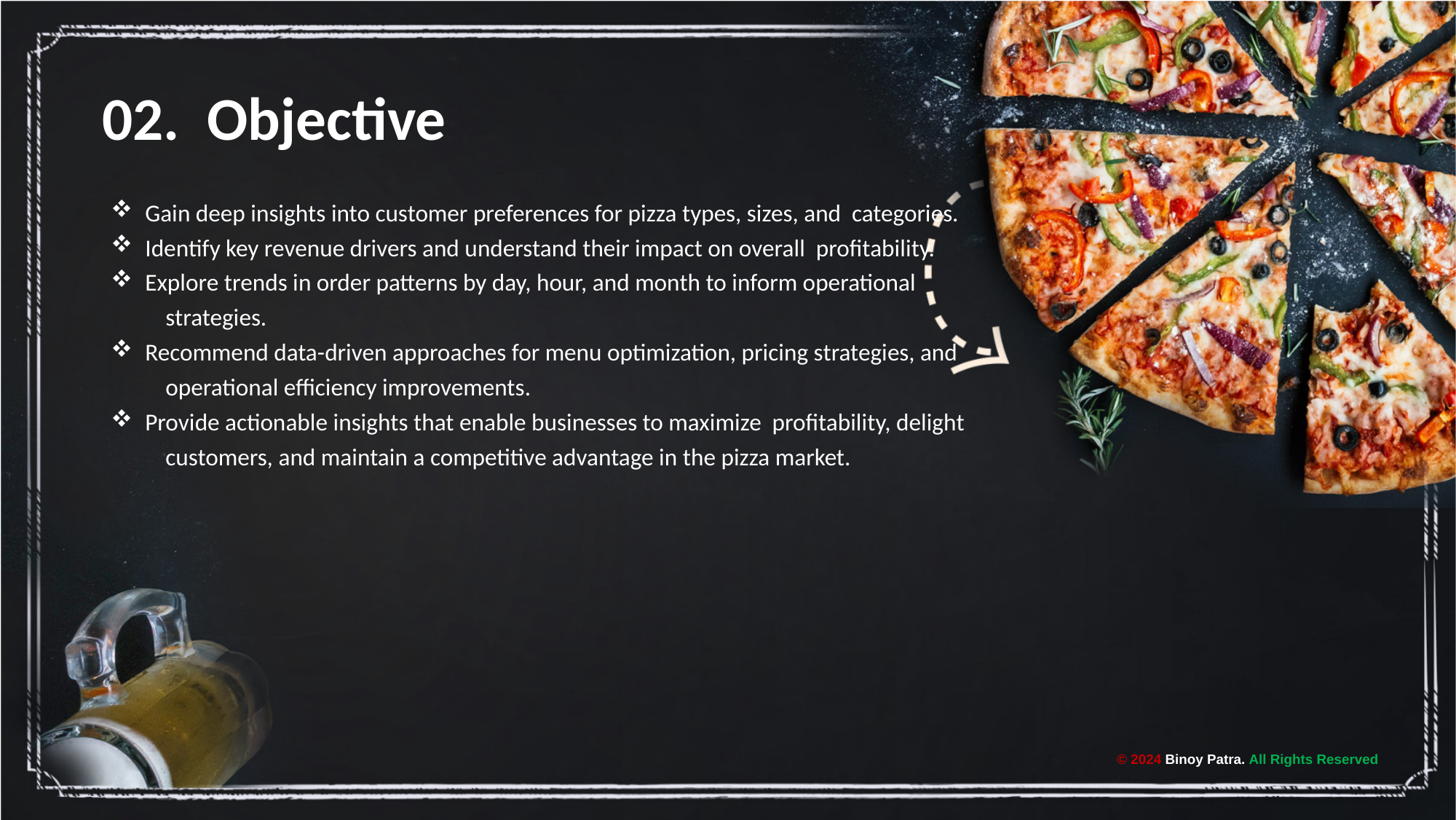

02.  Objective
Gain deep insights into customer preferences for pizza types, sizes, and  categories.
Identify key revenue drivers and understand their impact on overall  profitability.
Explore trends in order patterns by day, hour, and month to inform operational
strategies.
Recommend data-driven approaches for menu optimization, pricing strategies, and
operational efficiency improvements.
Provide actionable insights that enable businesses to maximize  profitability, delight
customers, and maintain a competitive advantage in the pizza market.
© 2024 Binoy Patra. All Rights Reserved